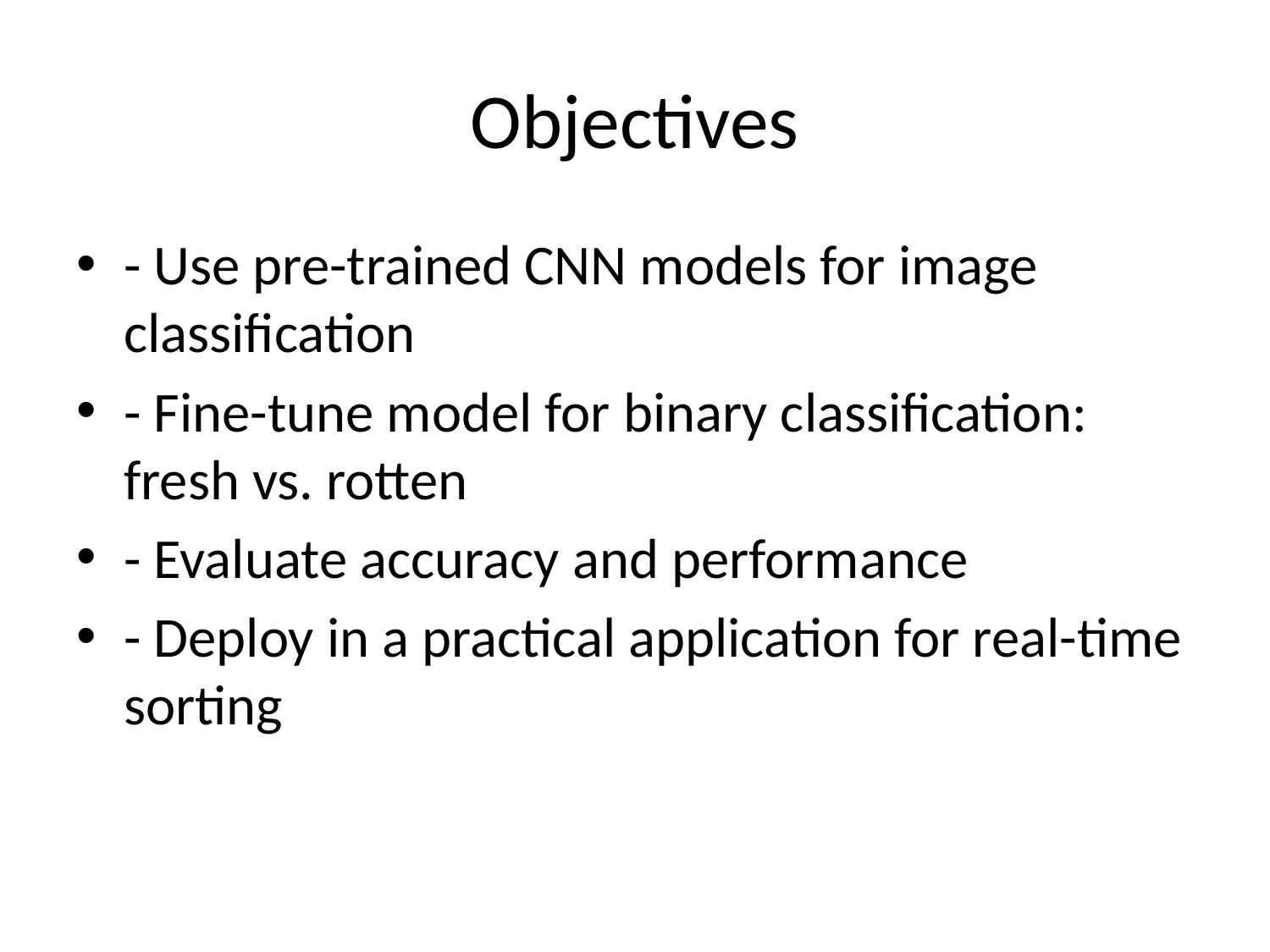

# Objectives
- Use pre-trained CNN models for image classification
- Fine-tune model for binary classification: fresh vs. rotten
- Evaluate accuracy and performance
- Deploy in a practical application for real-time sorting